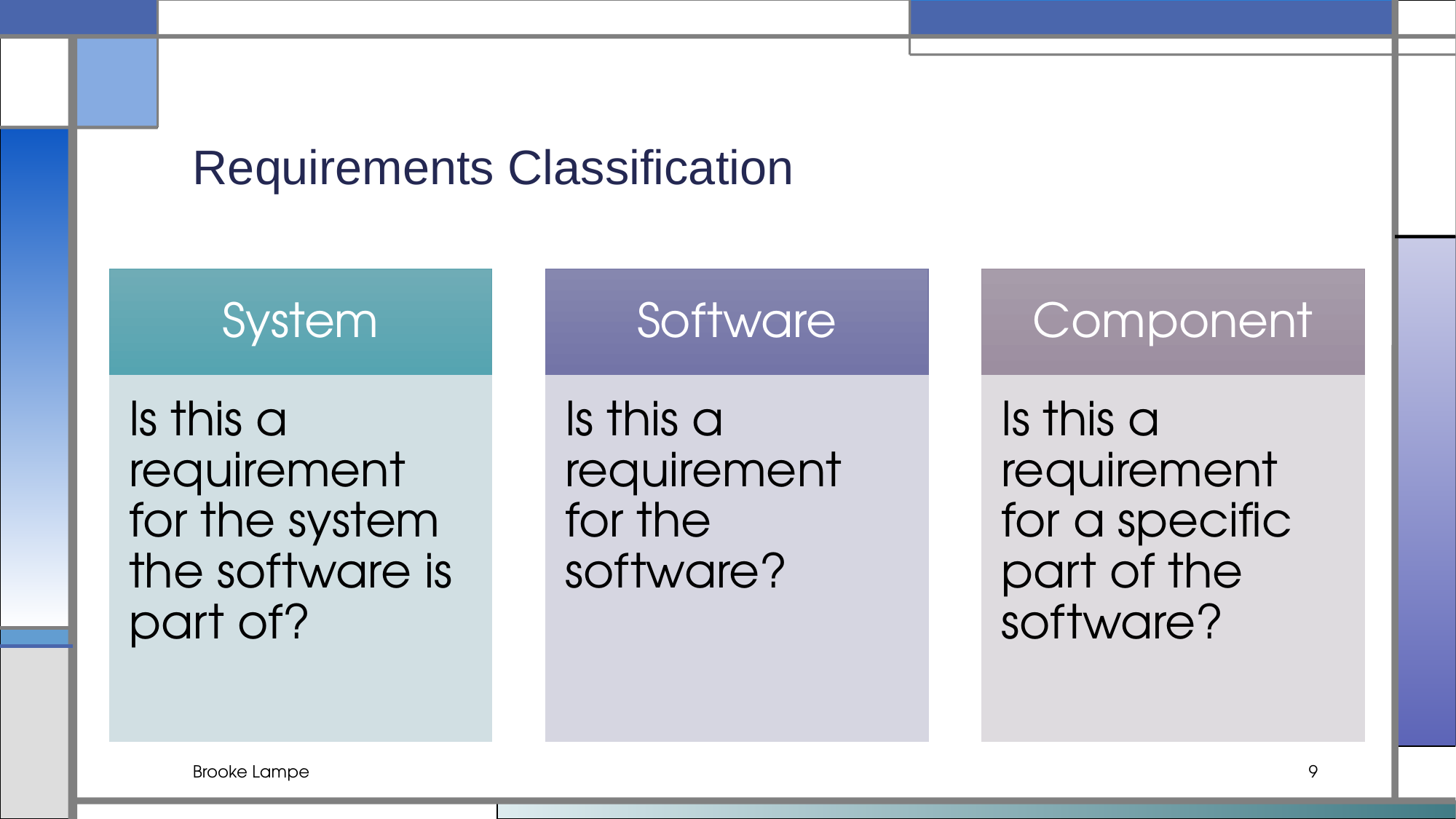

# Requirements Classification
System
Software
Component
Is this a requirement for the system the software is part of?
Is this a requirement for the software?
Is this a requirement for a specific part of the software?
Brooke Lampe
9